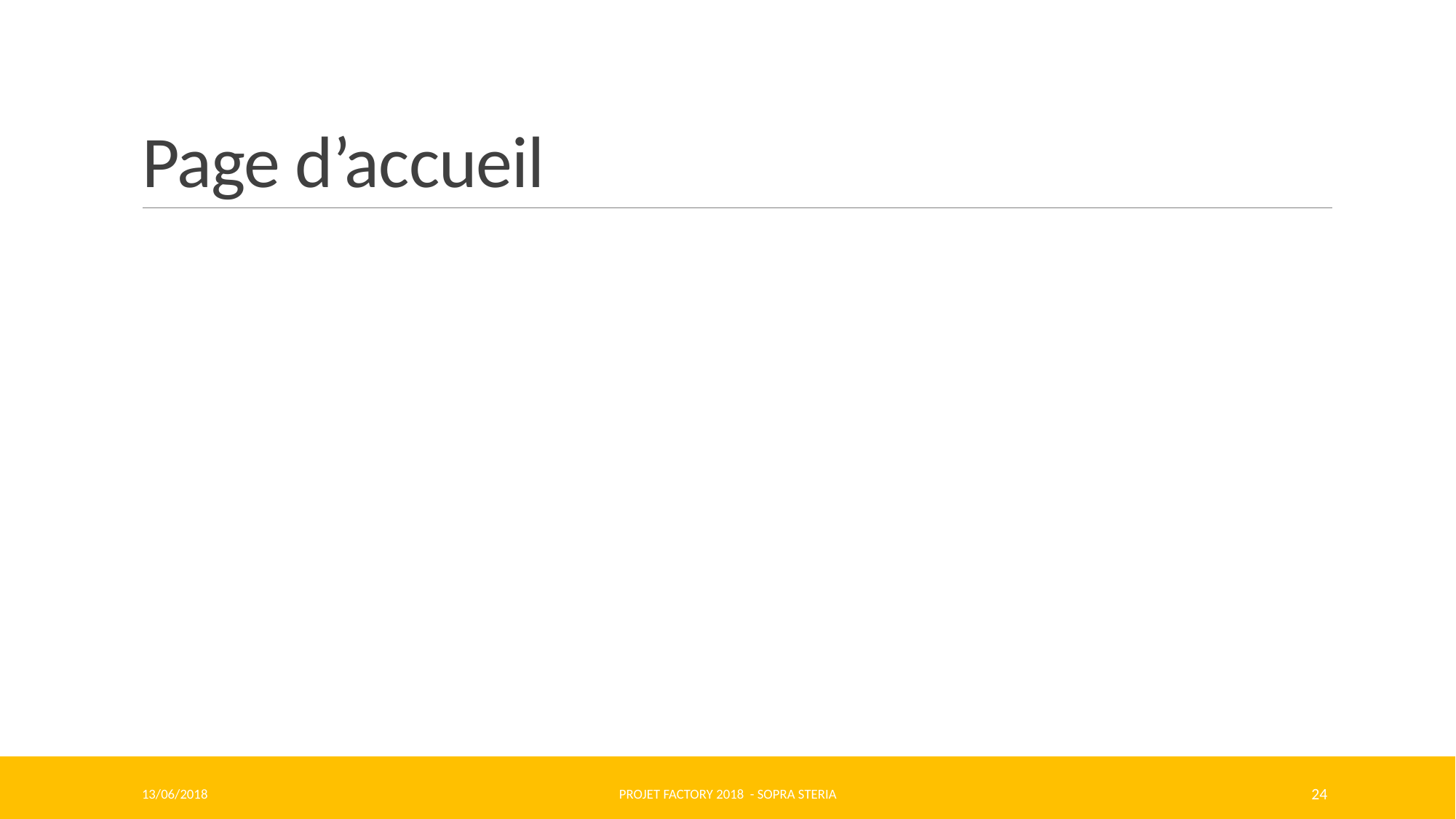

# Page d’accueil
13/06/2018
Projet Factory 2018  - SOPRA STERIA
24